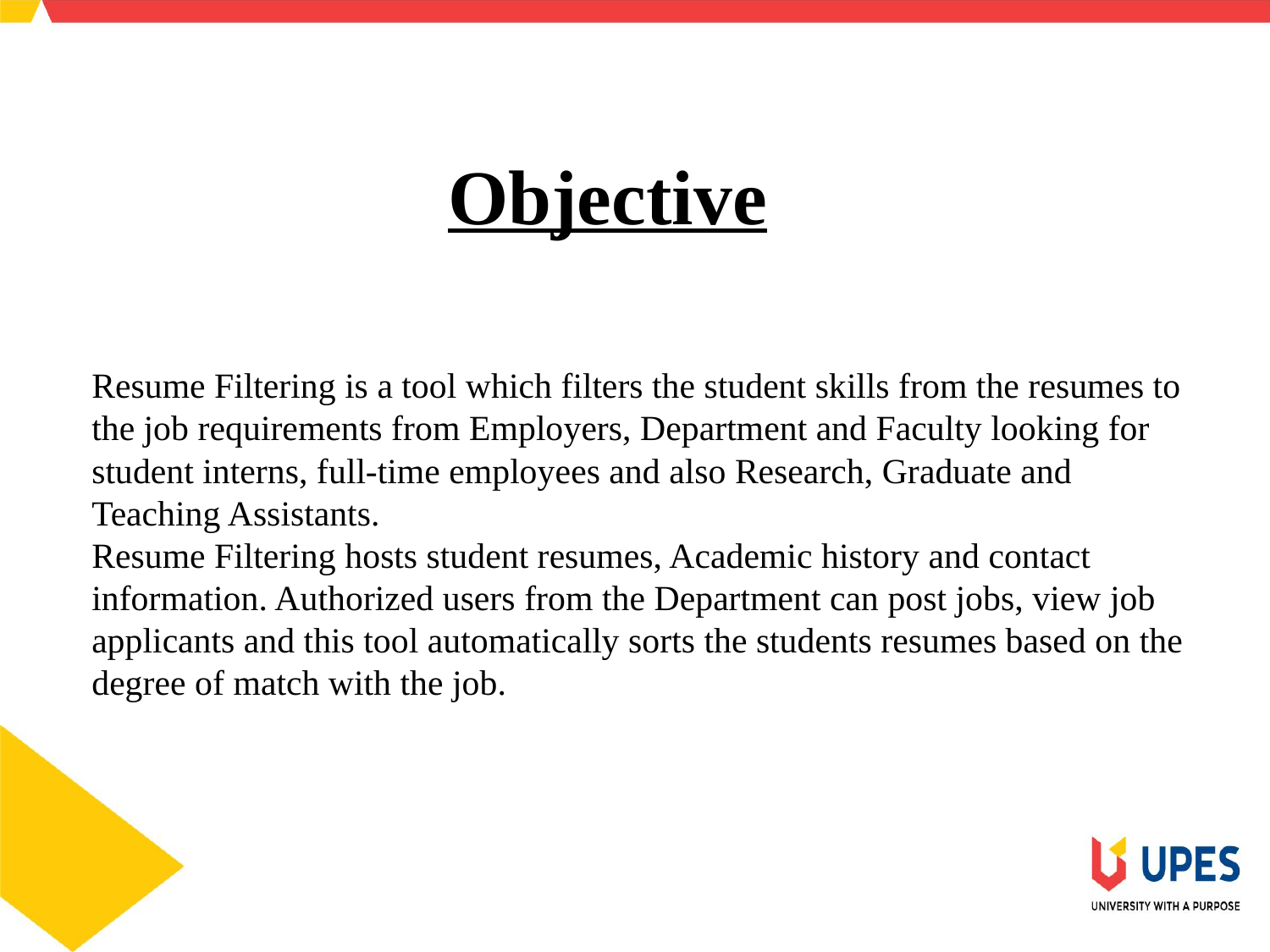

# Objective
Resume Filtering is a tool which filters the student skills from the resumes to the job requirements from Employers, Department and Faculty looking for student interns, full-time employees and also Research, Graduate and Teaching Assistants.
Resume Filtering hosts student resumes, Academic history and contact information. Authorized users from the Department can post jobs, view job applicants and this tool automatically sorts the students resumes based on the degree of match with the job.